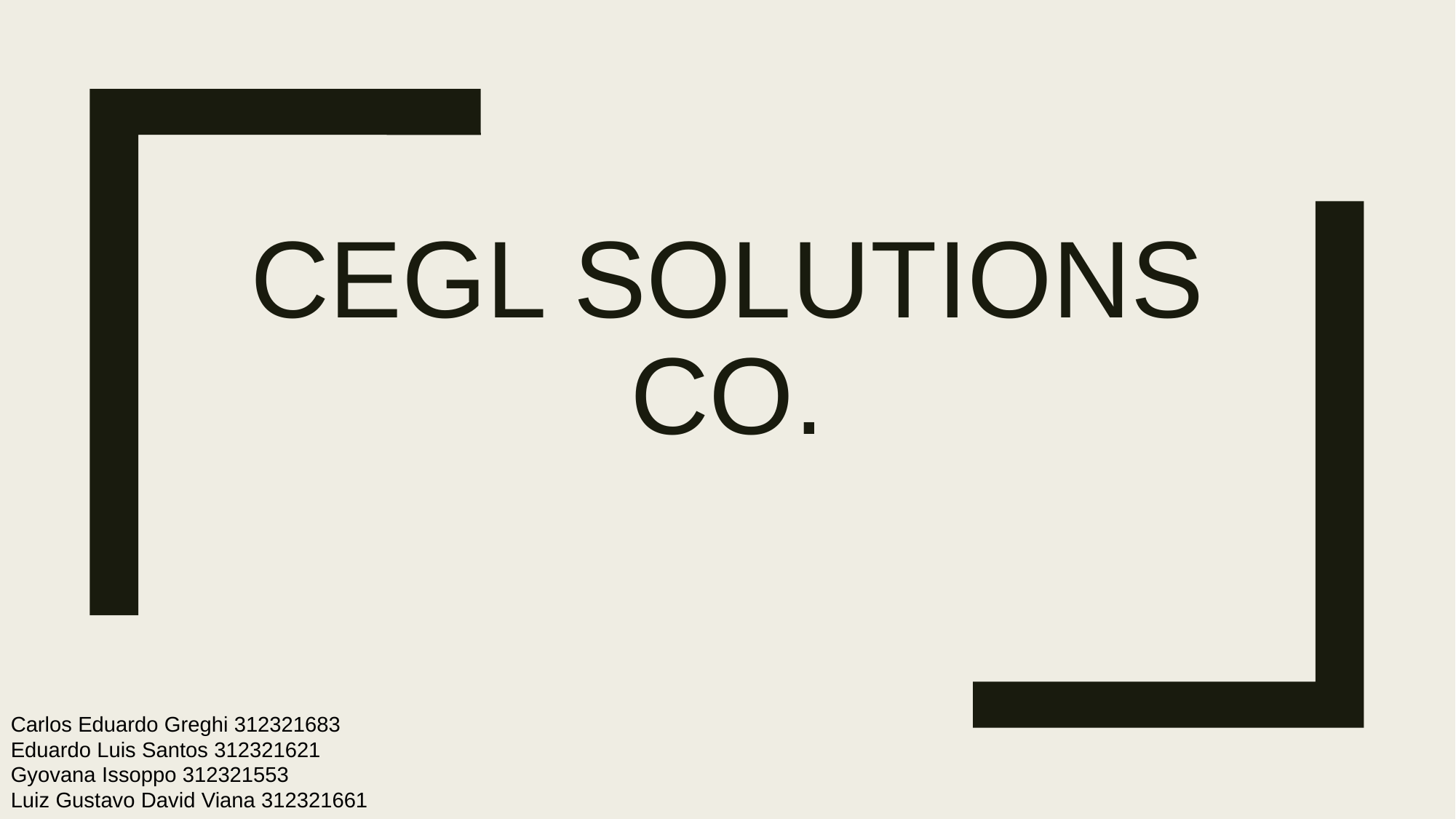

# CEGL SOLUTIONS CO.
Carlos Eduardo Greghi 312321683
Eduardo Luis Santos 312321621
Gyovana Issoppo 312321553
Luiz Gustavo David Viana 312321661